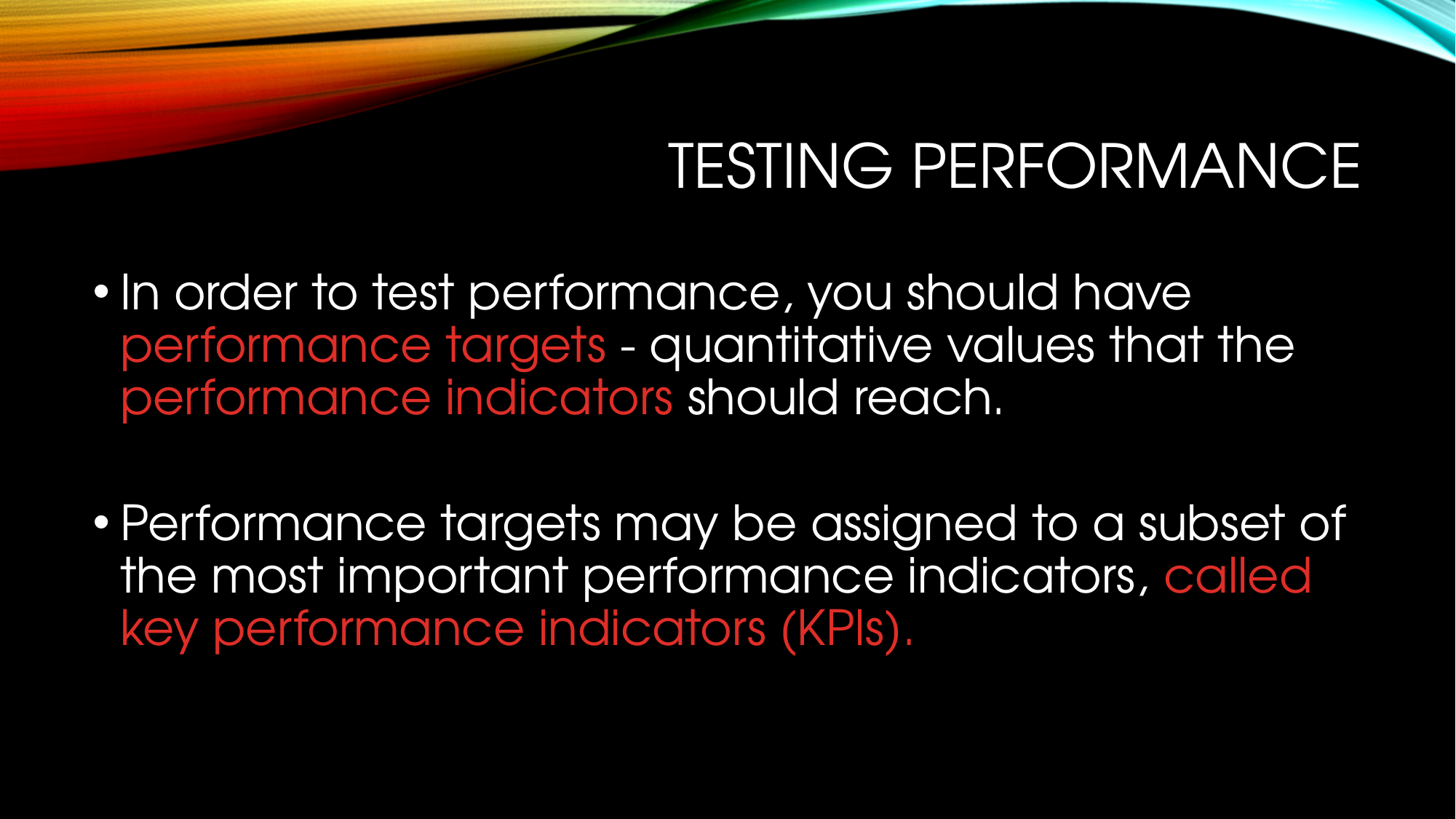

# Testing performance
In order to test performance, you should have performance targets - quantitative values that the performance indicators should reach.
Performance targets may be assigned to a subset of the most important performance indicators, called key performance indicators (KPIs).